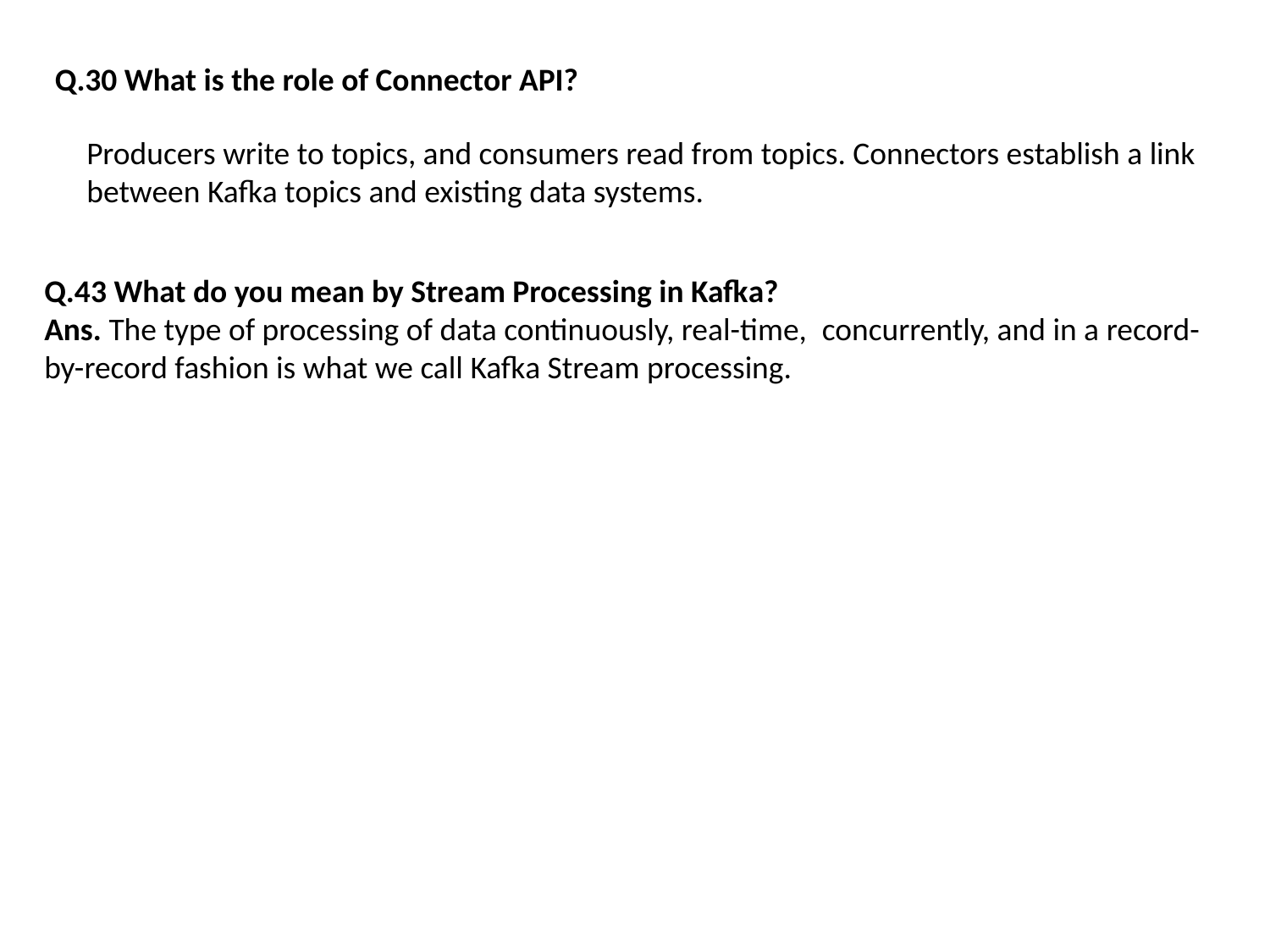

Q.30 What is the role of Connector API?
Producers write to topics, and consumers read from topics. Connectors establish a link between Kafka topics and existing data systems.
Q.43 What do you mean by Stream Processing in Kafka?
Ans. The type of processing of data continuously, real-time,  concurrently, and in a record-by-record fashion is what we call Kafka Stream processing.